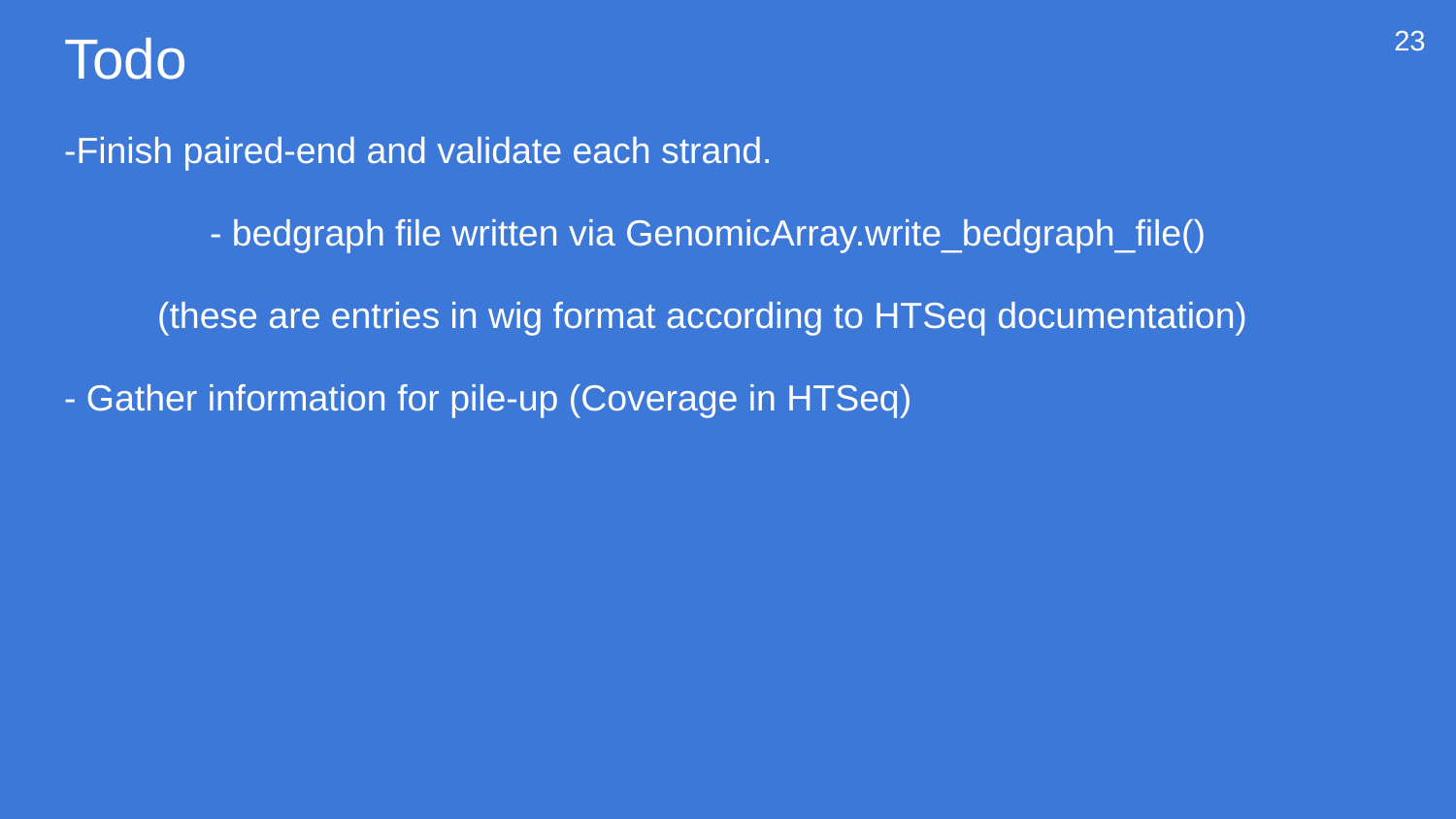

# Todo
23
-Finish paired-end and validate each strand.
	- bedgraph file written via GenomicArray.write_bedgraph_file()
  (these are entries in wig format according to HTSeq documentation)
- Gather information for pile-up (Coverage in HTSeq)